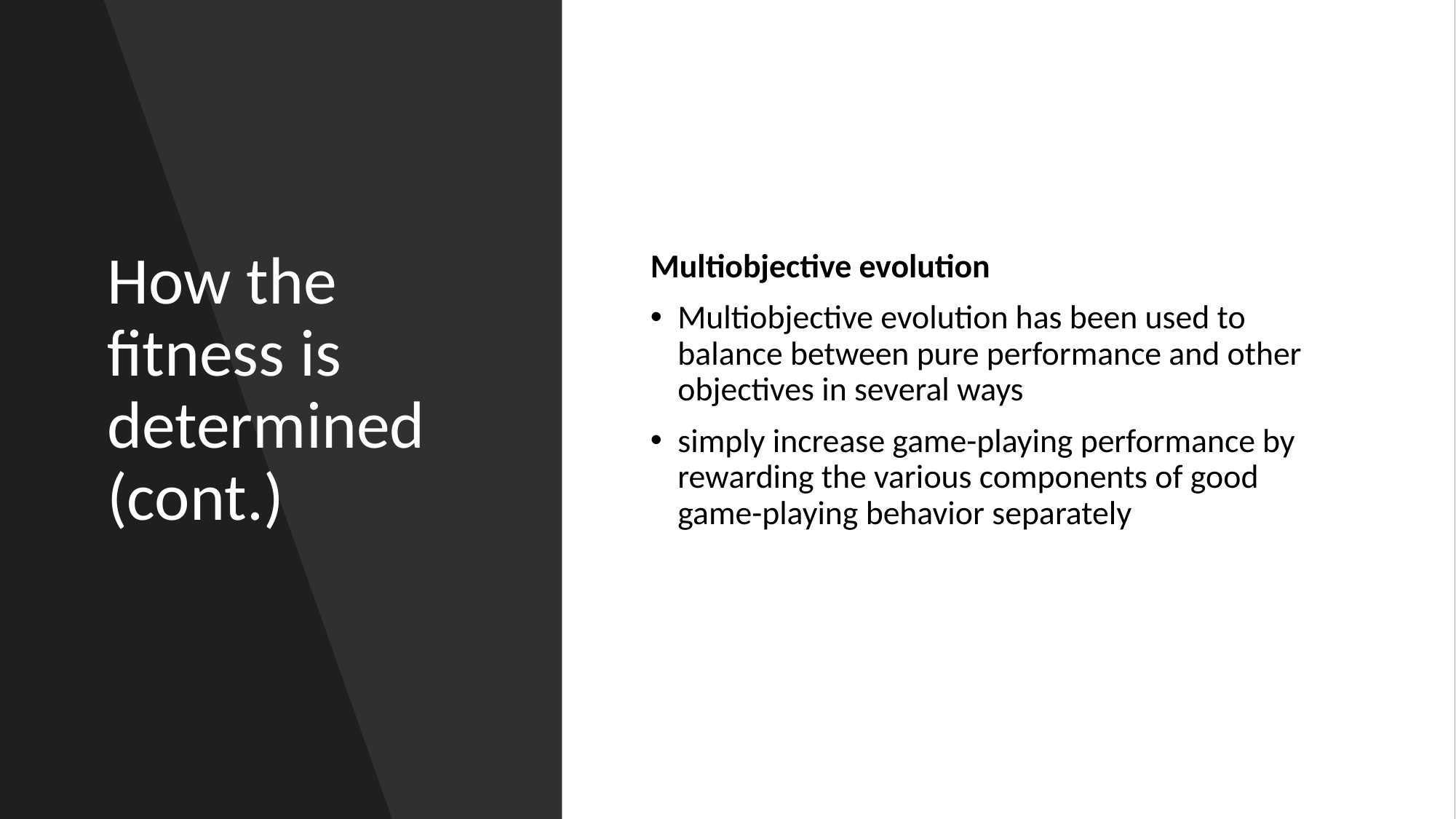

# How the fitness is determined (cont.)
Multiobjective evolution
Multiobjective evolution has been used to balance between pure performance and other objectives in several ways
simply increase game-playing performance by rewarding the various components of good game-playing behavior separately